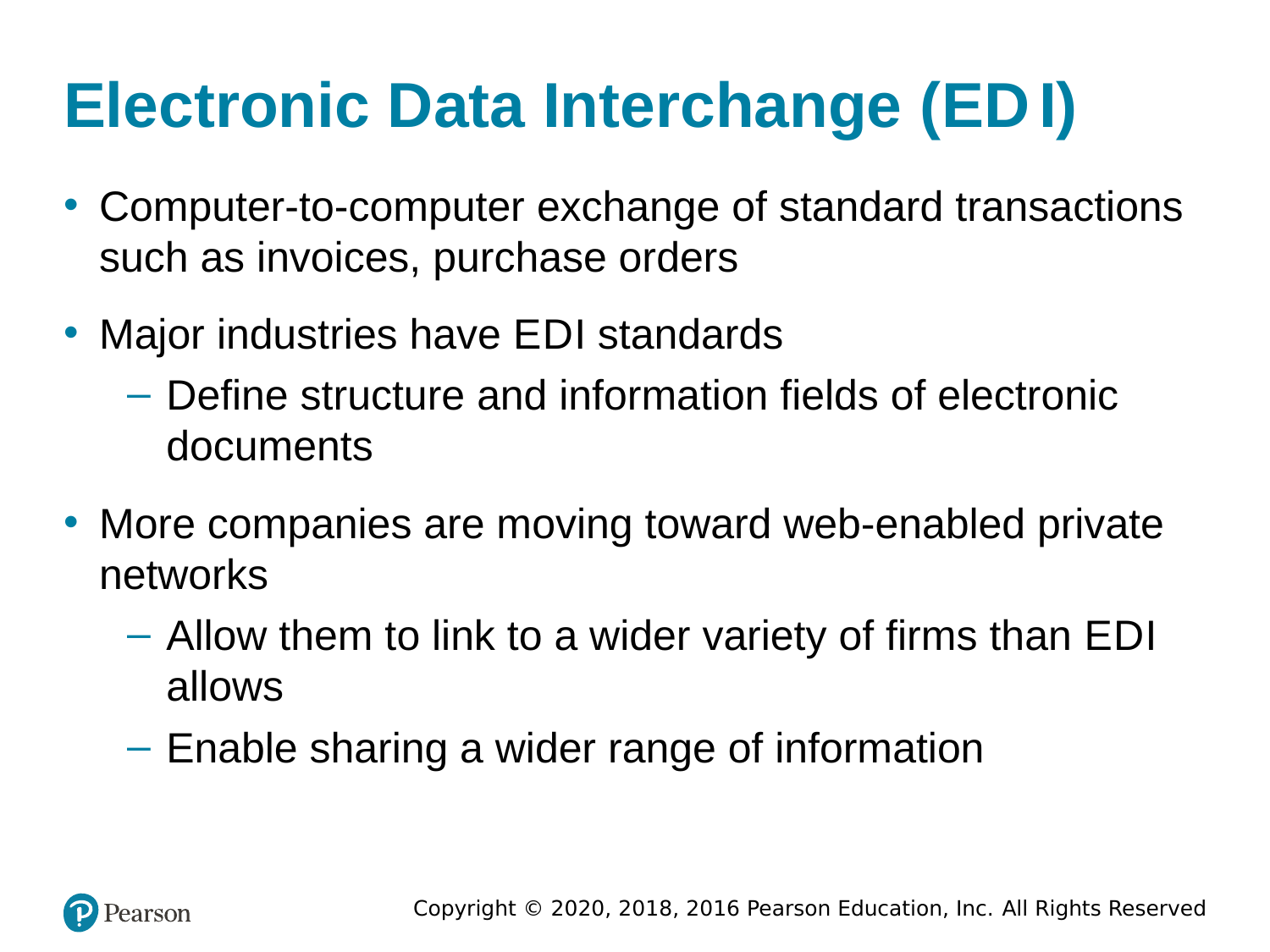

# Electronic Data Interchange (E D I)
Computer-to-computer exchange of standard transactions such as invoices, purchase orders
Major industries have E D I standards
Define structure and information fields of electronic documents
More companies are moving toward web-enabled private networks
Allow them to link to a wider variety of firms than E D I allows
Enable sharing a wider range of information